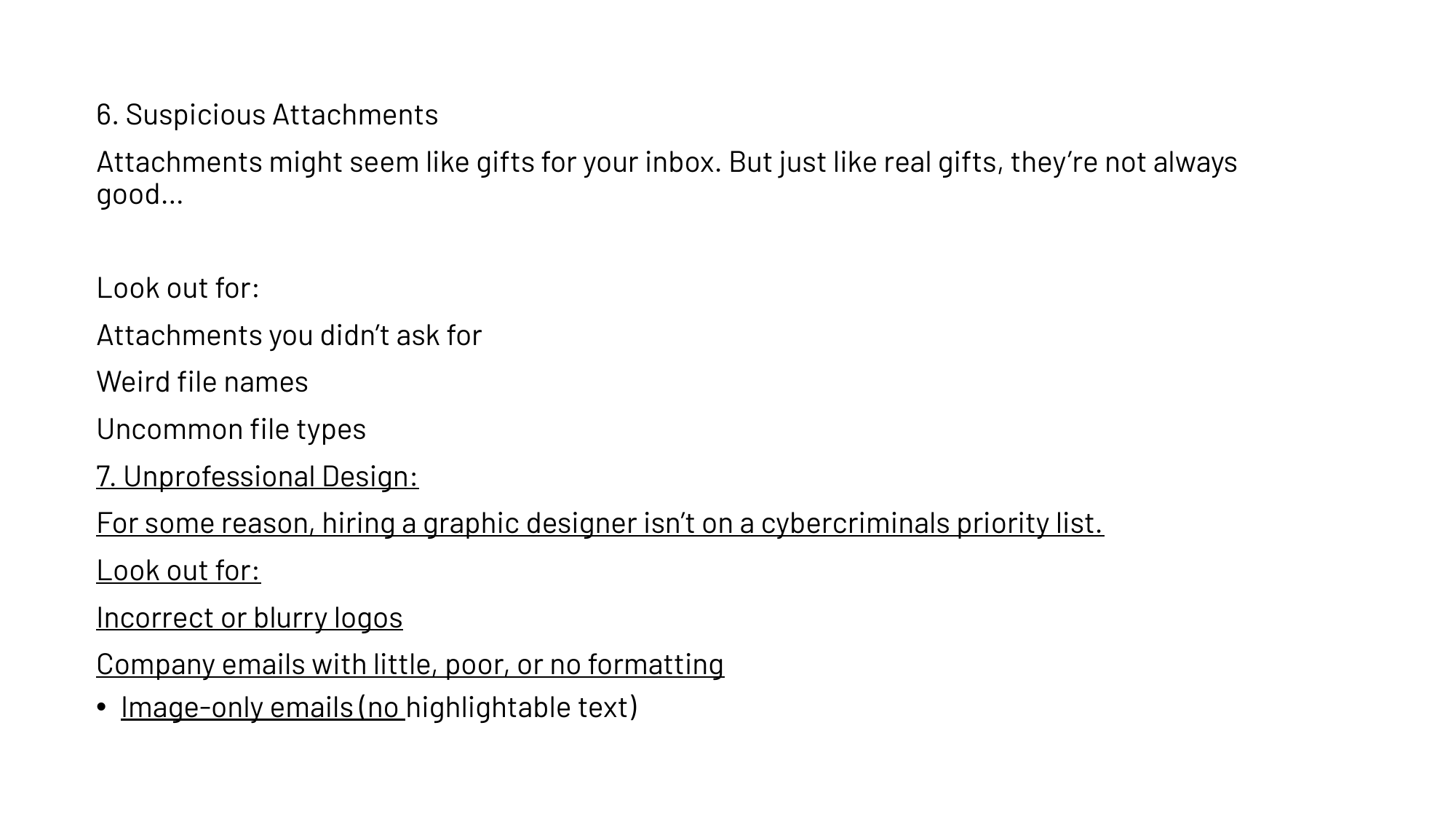

#
6. Suspicious Attachments
Attachments might seem like gifts for your inbox. But just like real gifts, they’re not always good…

Look out for:
Attachments you didn’t ask for
Weird file names
Uncommon file types
7. Unprofessional Design:
For some reason, hiring a graphic designer isn’t on a cybercriminals priority list.
Look out for:
Incorrect or blurry logos
Company emails with little, poor, or no formatting
Image-only emails (no highlightable text)